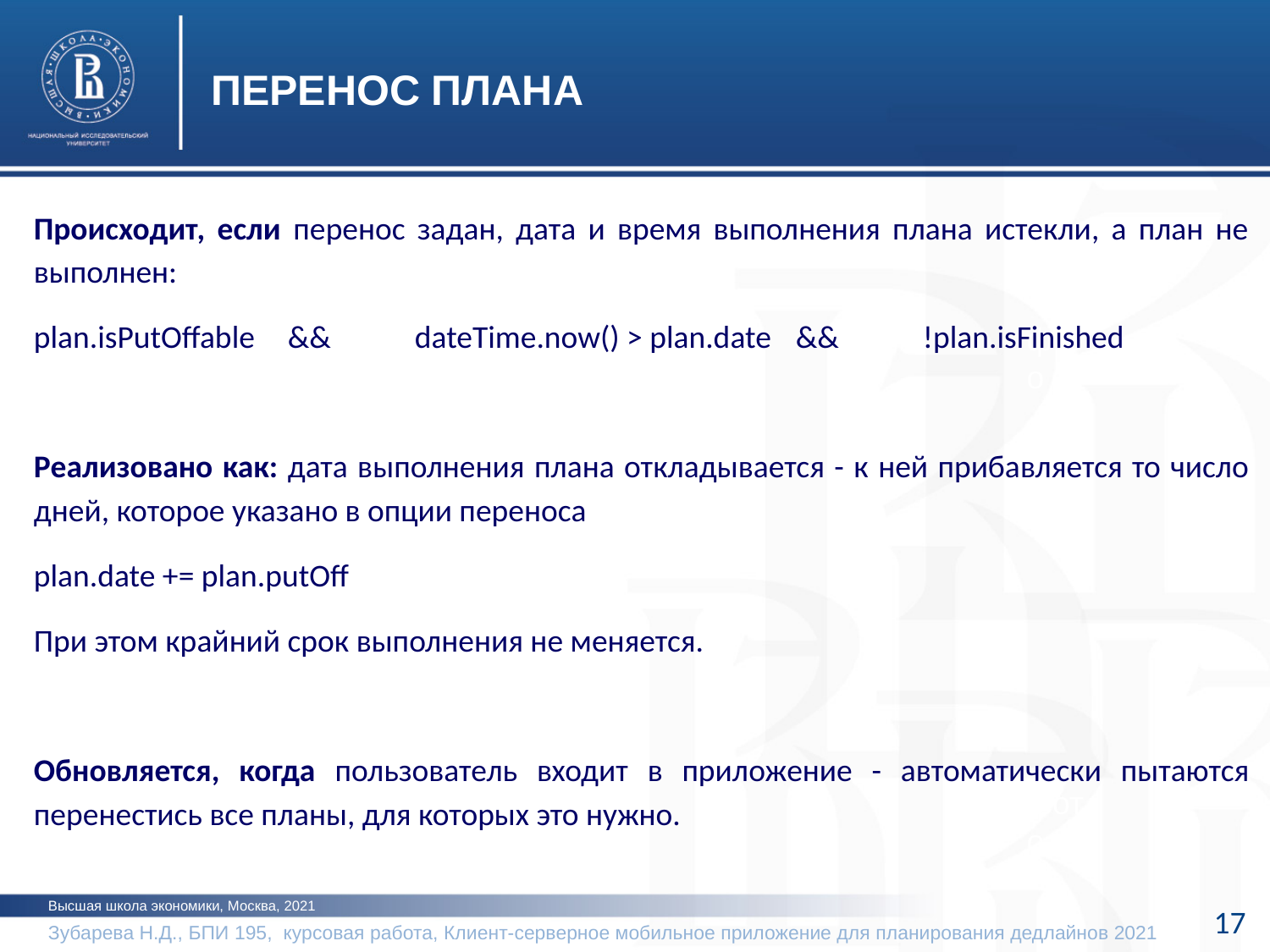

ПЕРЕНОС ПЛАНА
Происходит, если перенос задан, дата и время выполнения плана истекли, а план не выполнен:
plan.isPutOffable	&&	dateTime.now() > plan.date	&&	!plan.isFinished

Реализовано как: дата выполнения плана откладывается - к ней прибавляется то число дней, которое указано в опции переноса
plan.date += plan.putOff
При этом крайний срок выполнения не меняется.

Обновляется, когда пользователь входит в приложение - автоматически пытаются перенестись все планы, для которых это нужно.
фото
фото
Высшая школа экономики, Москва, 2021
17
Зубарева Н.Д., БПИ 195,  курсовая работа, Клиент-серверное мобильное приложение для планирования дедлайнов 2021